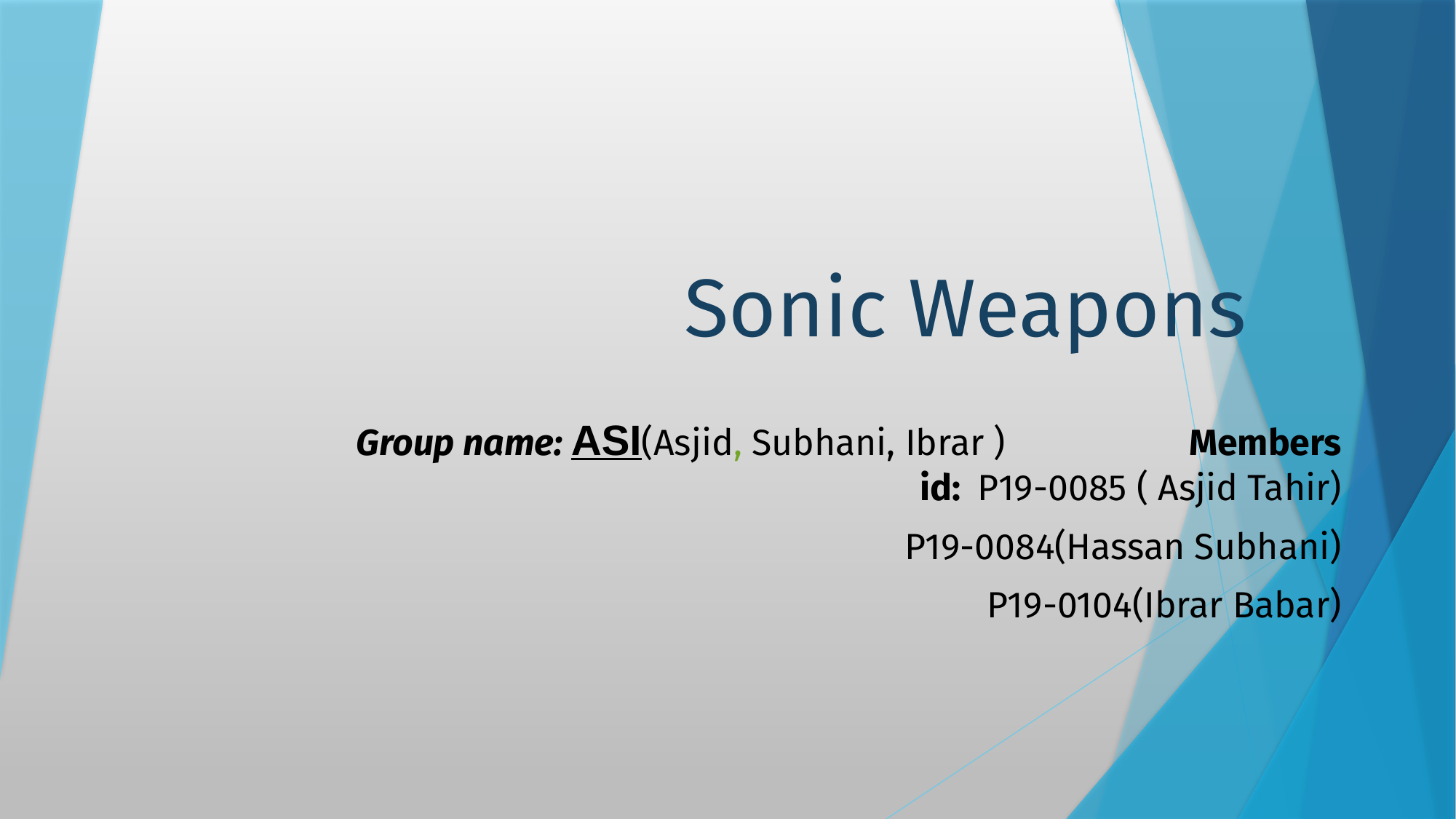

# Sonic Weapons
 Group name: ASI(Asjid, Subhani, Ibrar )                   Members id:  P19-0085 ( Asjid Tahir)
                        P19-0084(Hassan Subhani)
                        P19-0104(Ibrar Babar)